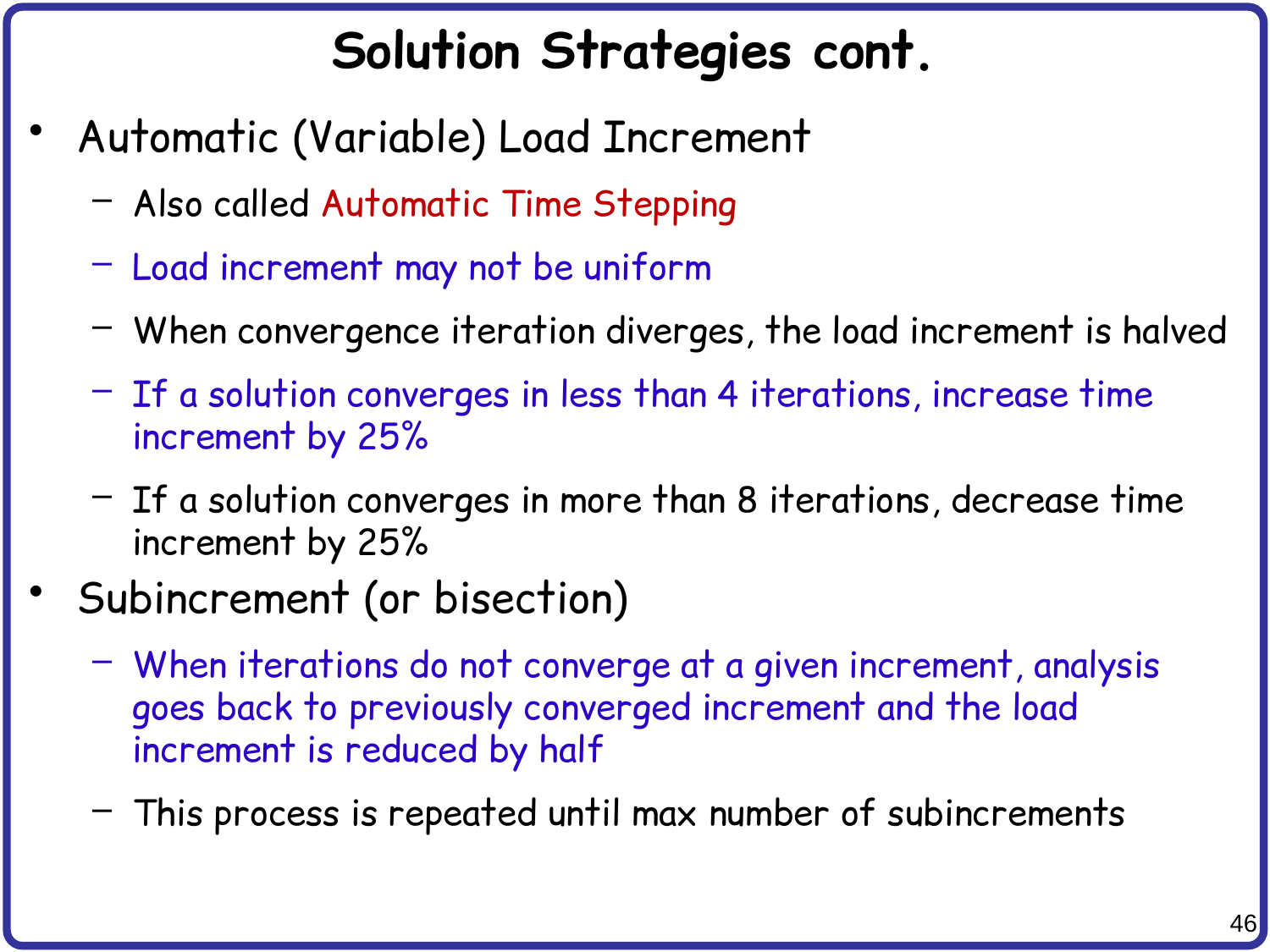

# Solution Strategies cont.
Automatic (Variable) Load Increment
Also called Automatic Time Stepping
Load increment may not be uniform
When convergence iteration diverges, the load increment is halved
If a solution converges in less than 4 iterations, increase time increment by 25%
If a solution converges in more than 8 iterations, decrease time increment by 25%
Subincrement (or bisection)
When iterations do not converge at a given increment, analysis goes back to previously converged increment and the load increment is reduced by half
This process is repeated until max number of subincrements